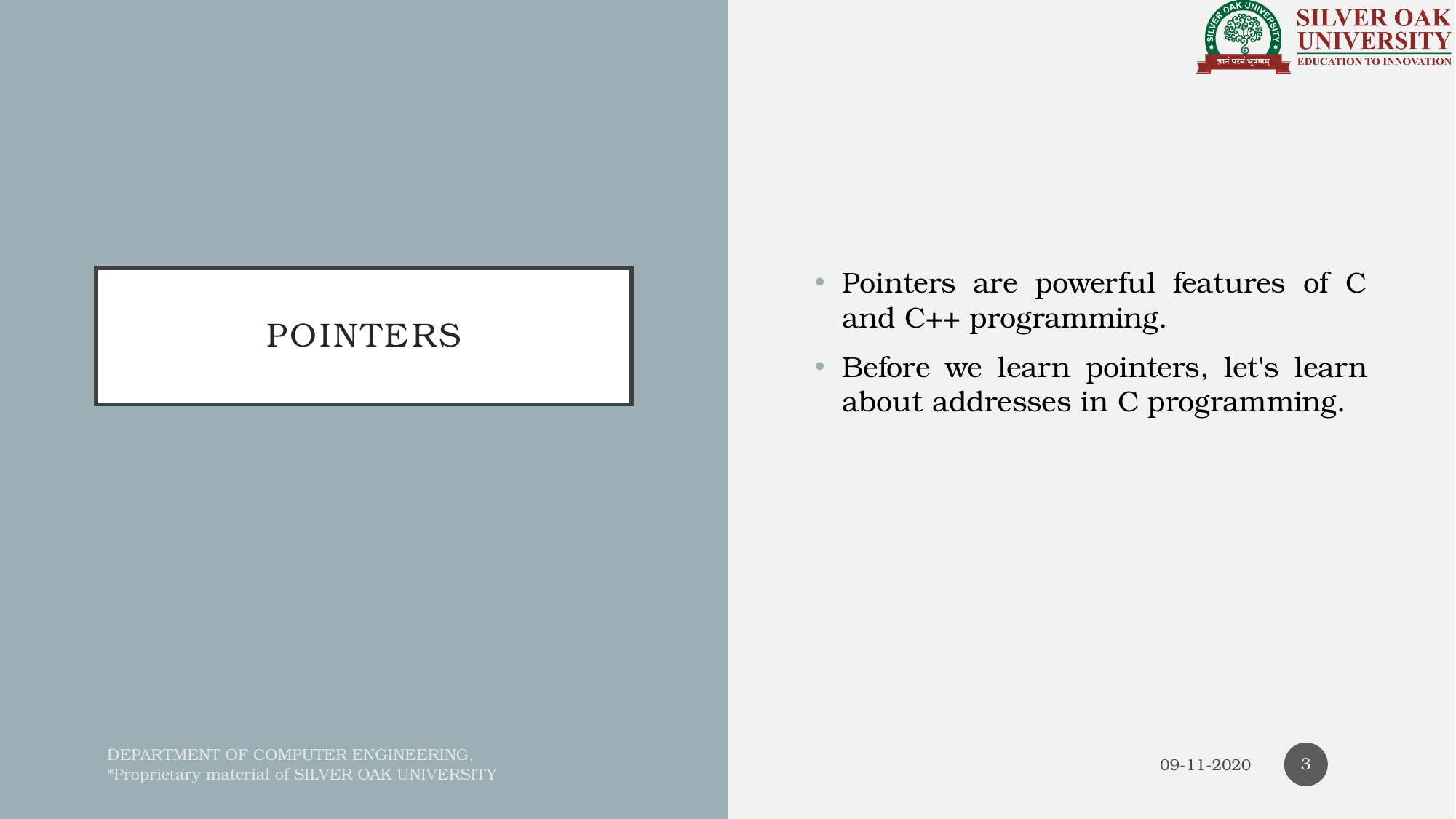

Pointers are powerful features of C and C++ programming.
Before we learn pointers, let's learn about addresses in C programming.
# POINTERS

3
DEPARTMENT OF COMPUTER ENGINEERING,
*Proprietary material of SILVER OAK UNIVERSITY
09-11-2020